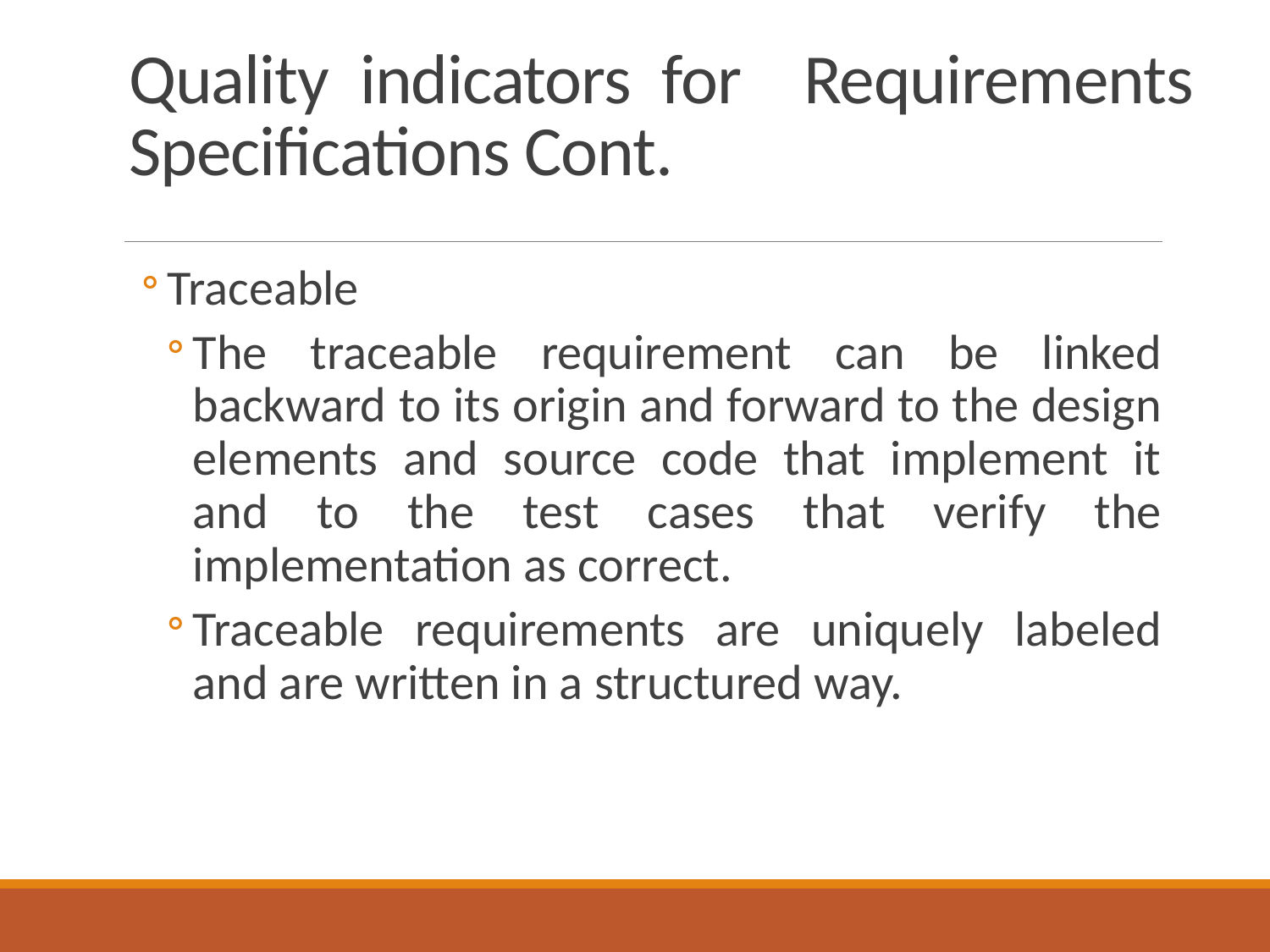

# Quality indicators for  Requirements Specifications Cont.
Traceable
The traceable requirement can be linked backward to its origin and forward to the design elements and source code that implement it and to the test cases that verify the implementation as correct.
Traceable requirements are uniquely labeled and are written in a structured way.